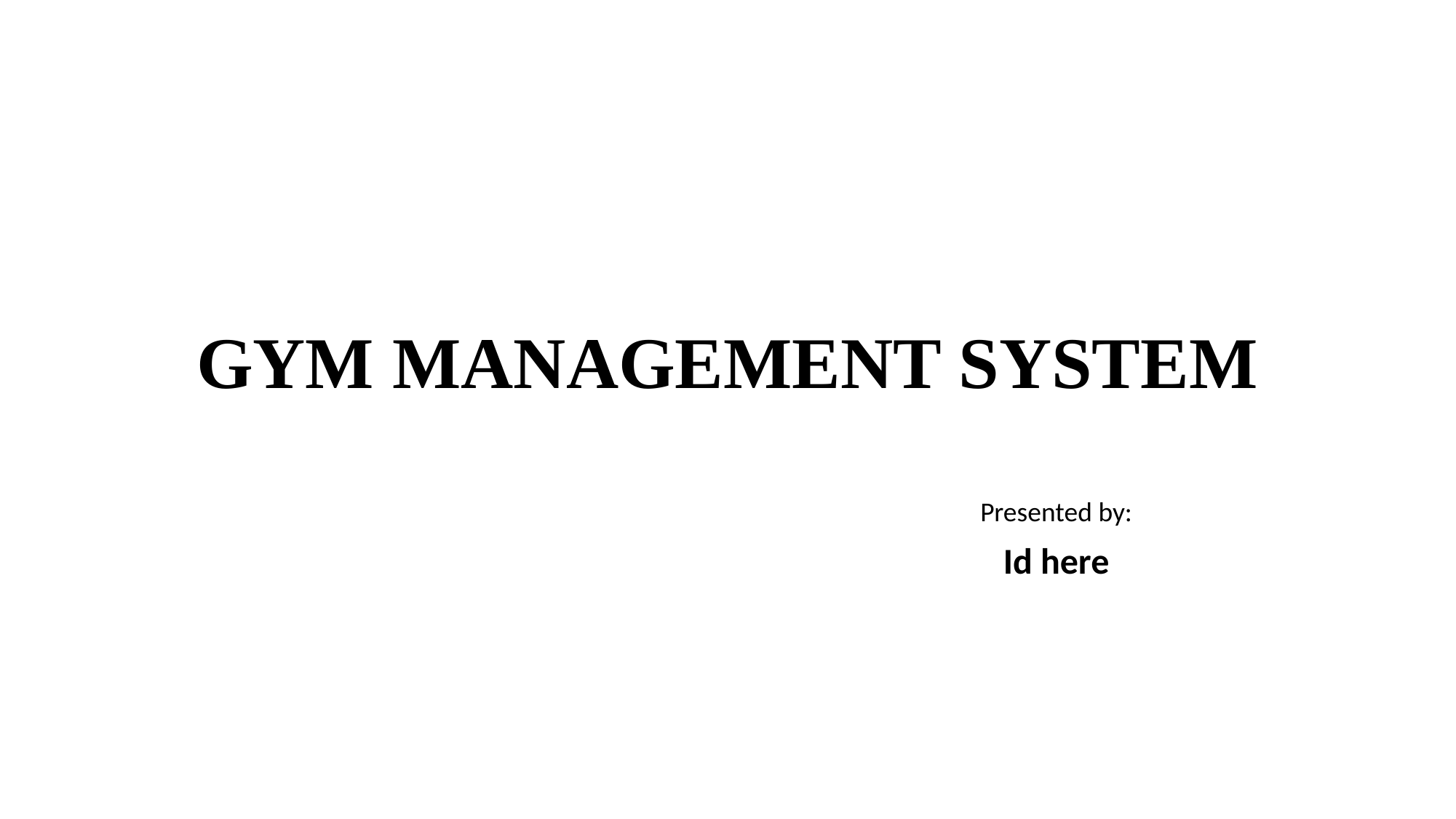

# GYM MANAGEMENT SYSTEM
Presented by:
Id here